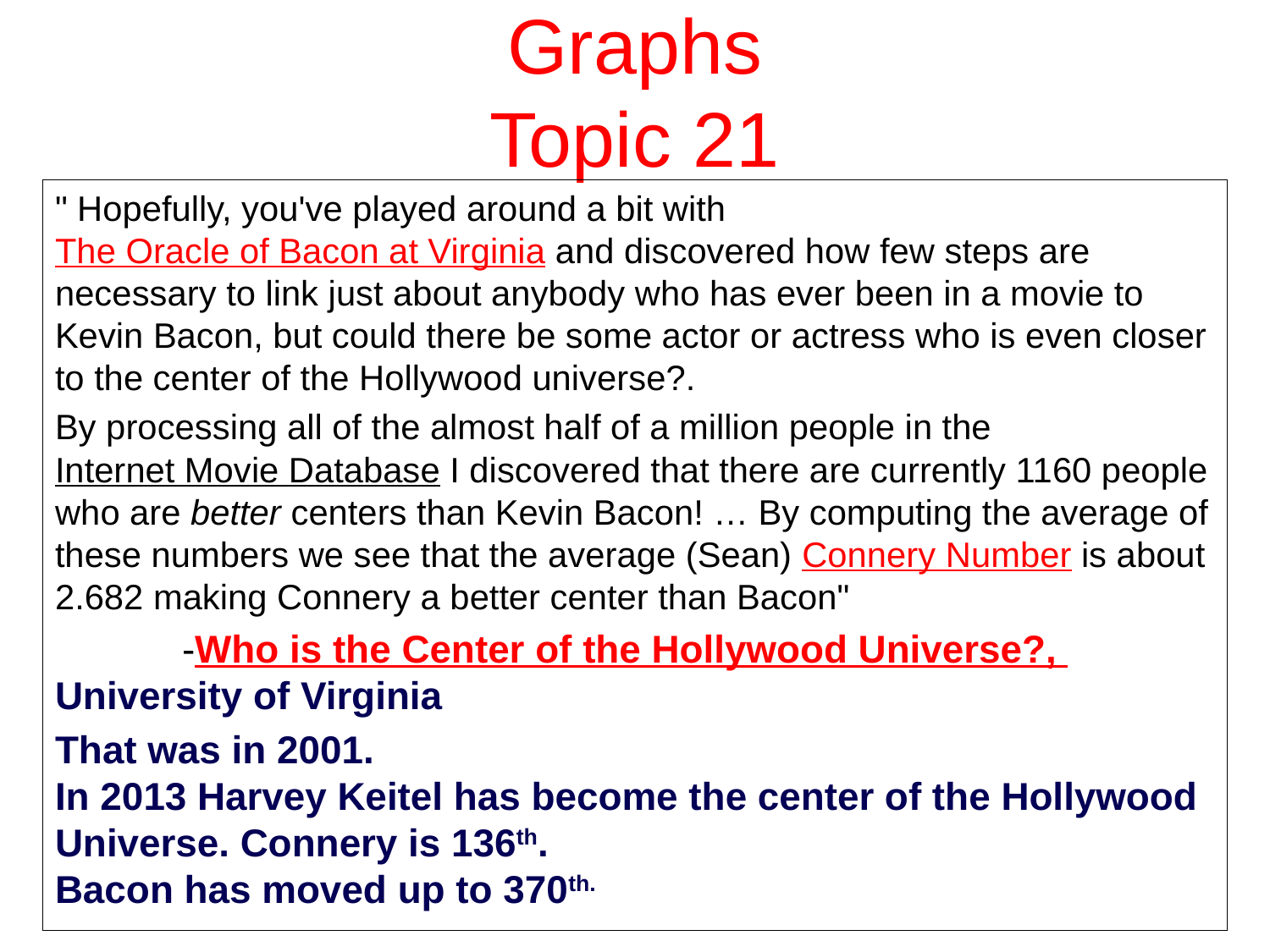

# Graphs Topic 21
" Hopefully, you've played around a bit with The Oracle of Bacon at Virginia and discovered how few steps are necessary to link just about anybody who has ever been in a movie to Kevin Bacon, but could there be some actor or actress who is even closer to the center of the Hollywood universe?.
By processing all of the almost half of a million people in the Internet Movie Database I discovered that there are currently 1160 people who are better centers than Kevin Bacon! … By computing the average of these numbers we see that the average (Sean) Connery Number is about 2.682 making Connery a better center than Bacon"
	-Who is the Center of the Hollywood Universe?, University of Virginia
That was in 2001.
In 2013 Harvey Keitel has become the center of the Hollywood Universe. Connery is 136th.
Bacon has moved up to 370th.